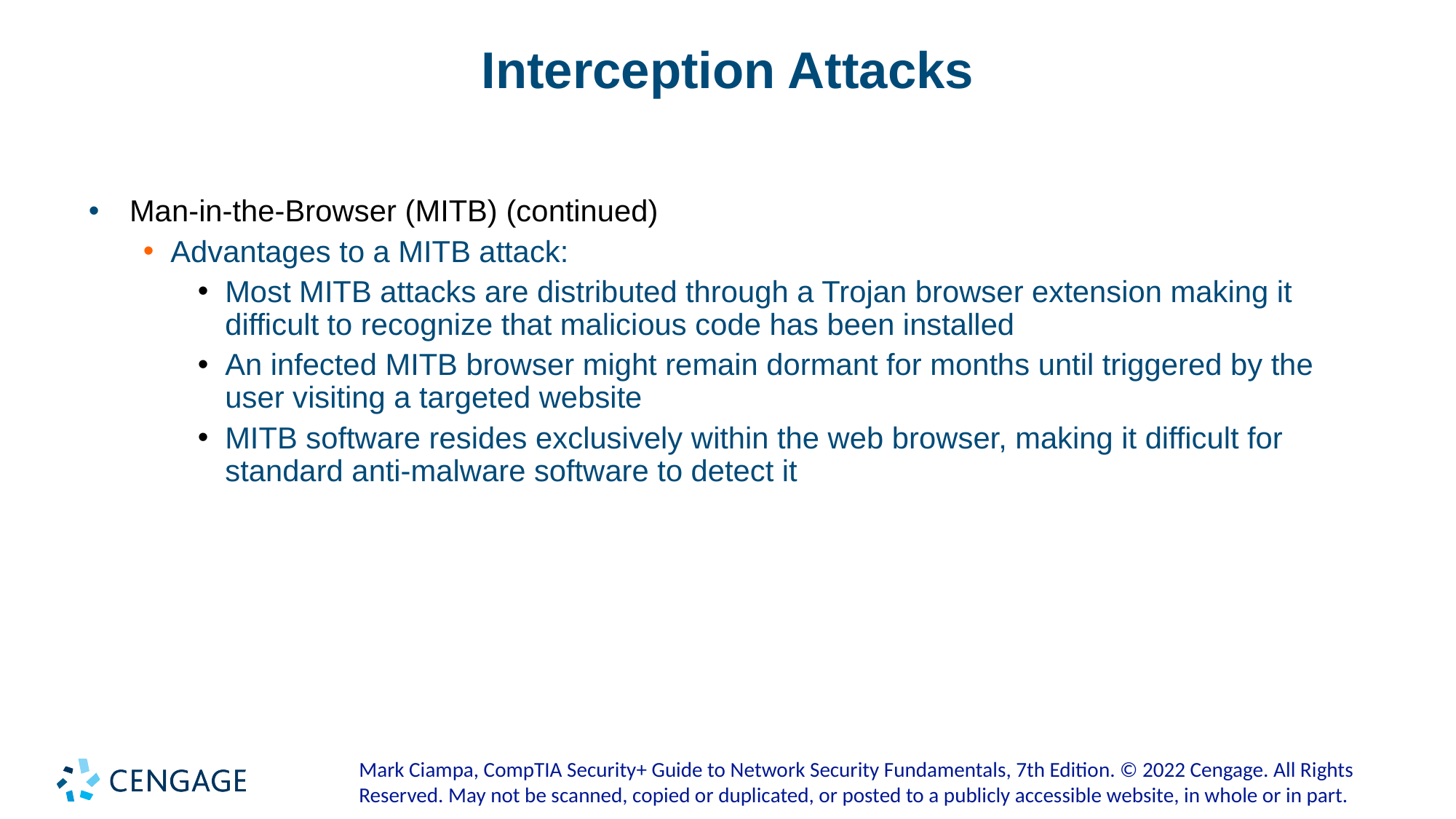

# Interception Attacks
Man-in-the-Browser (MITB) (continued)
Advantages to a MITB attack:
Most MITB attacks are distributed through a Trojan browser extension making it difficult to recognize that malicious code has been installed
An infected MITB browser might remain dormant for months until triggered by the user visiting a targeted website
MITB software resides exclusively within the web browser, making it difficult for standard anti-malware software to detect it